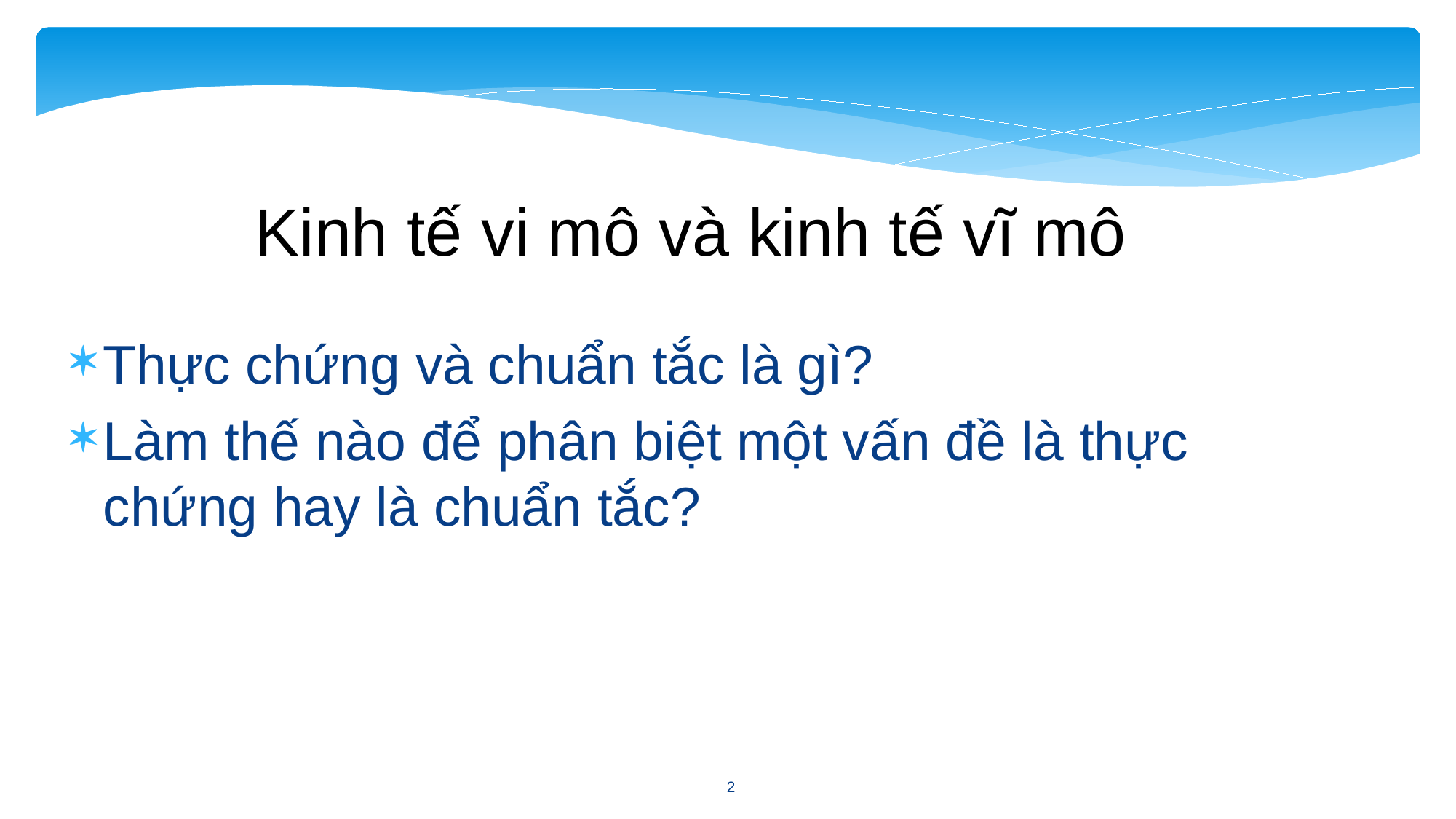

Kinh tế vi mô và kinh tế vĩ mô
Thực chứng và chuẩn tắc là gì?
Làm thế nào để phân biệt một vấn đề là thực chứng hay là chuẩn tắc?
2